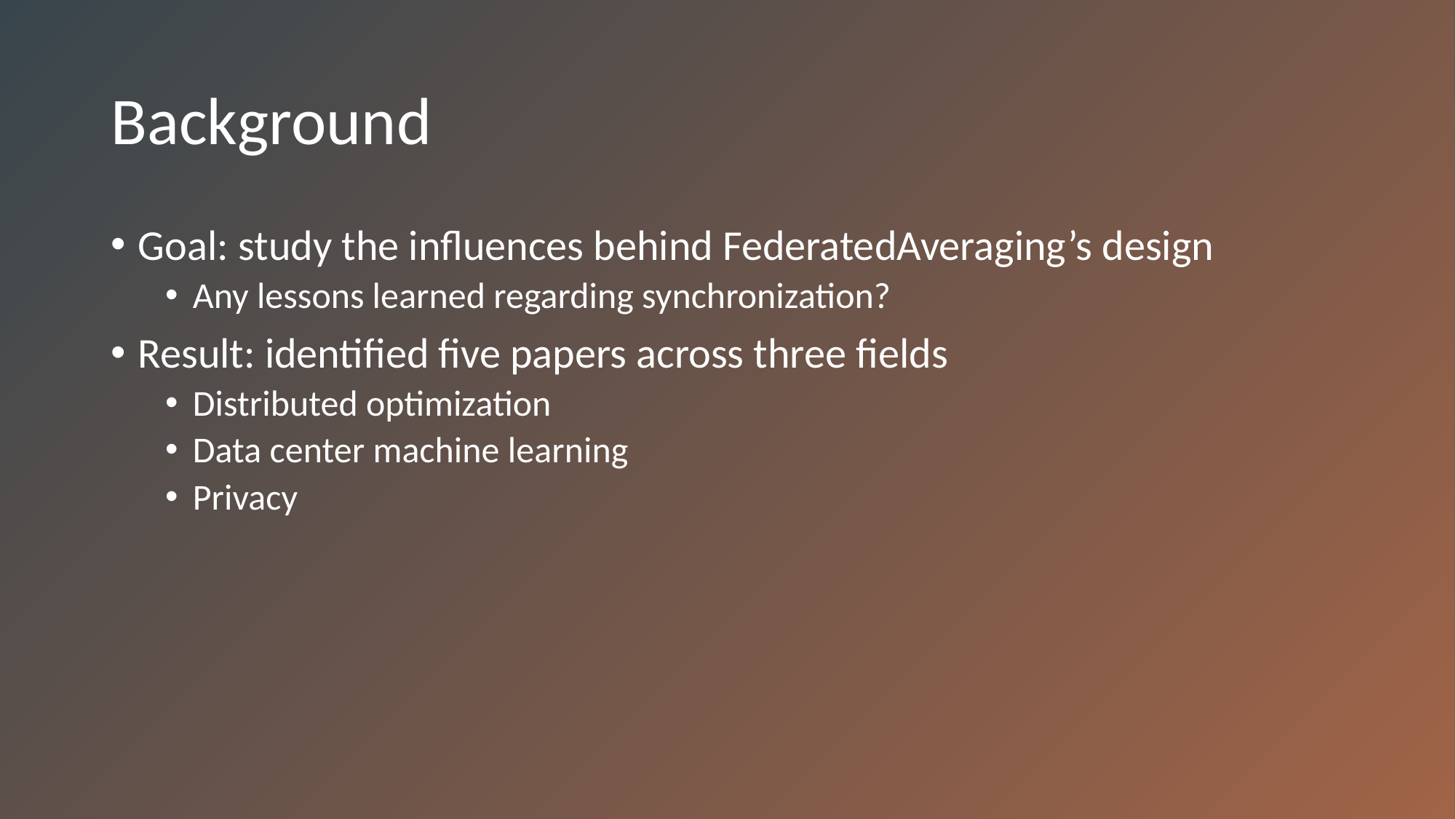

# Background
Goal: study the influences behind FederatedAveraging’s design
Any lessons learned regarding synchronization?
Result: identified five papers across three fields
Distributed optimization
Data center machine learning
Privacy